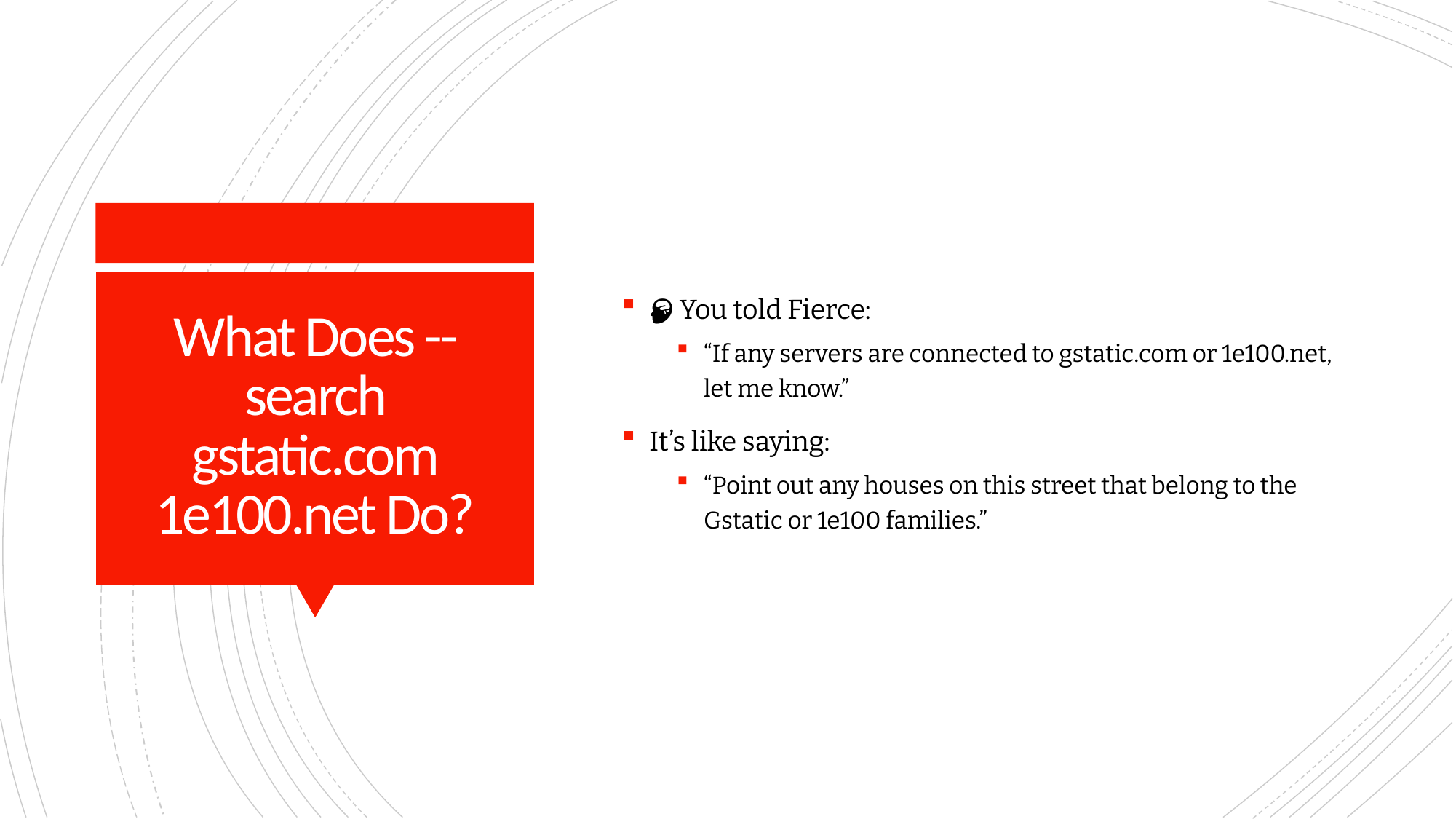

🧠 You told Fierce:
“If any servers are connected to gstatic.com or 1e100.net, let me know.”
It’s like saying:
“Point out any houses on this street that belong to the Gstatic or 1e100 families.”
# What Does --search gstatic.com 1e100.net Do?